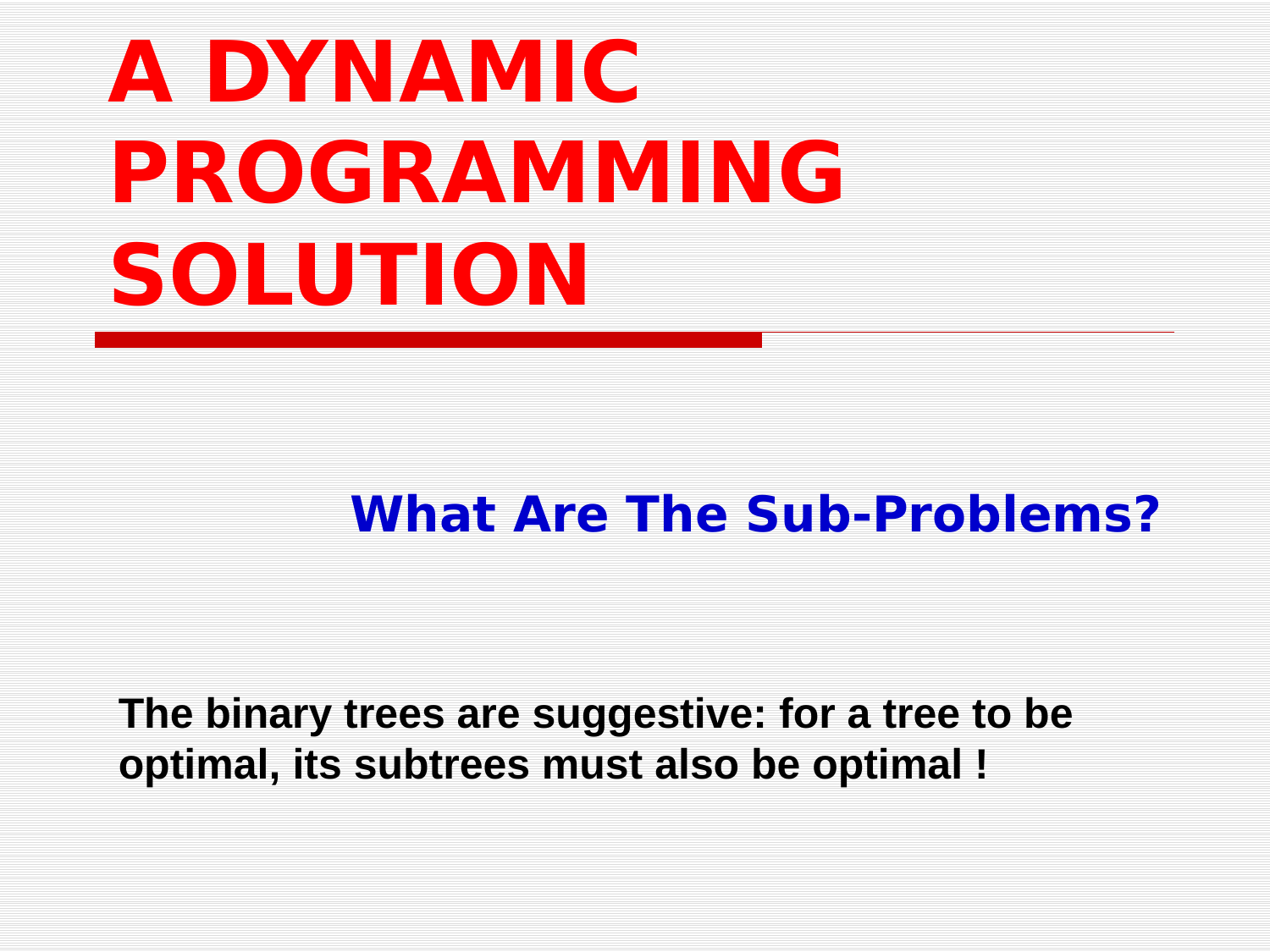

# A DYNAMIC PROGRAMMING SOLUTION
What Are The Sub-Problems?
The binary trees are suggestive: for a tree to be optimal, its subtrees must also be optimal !